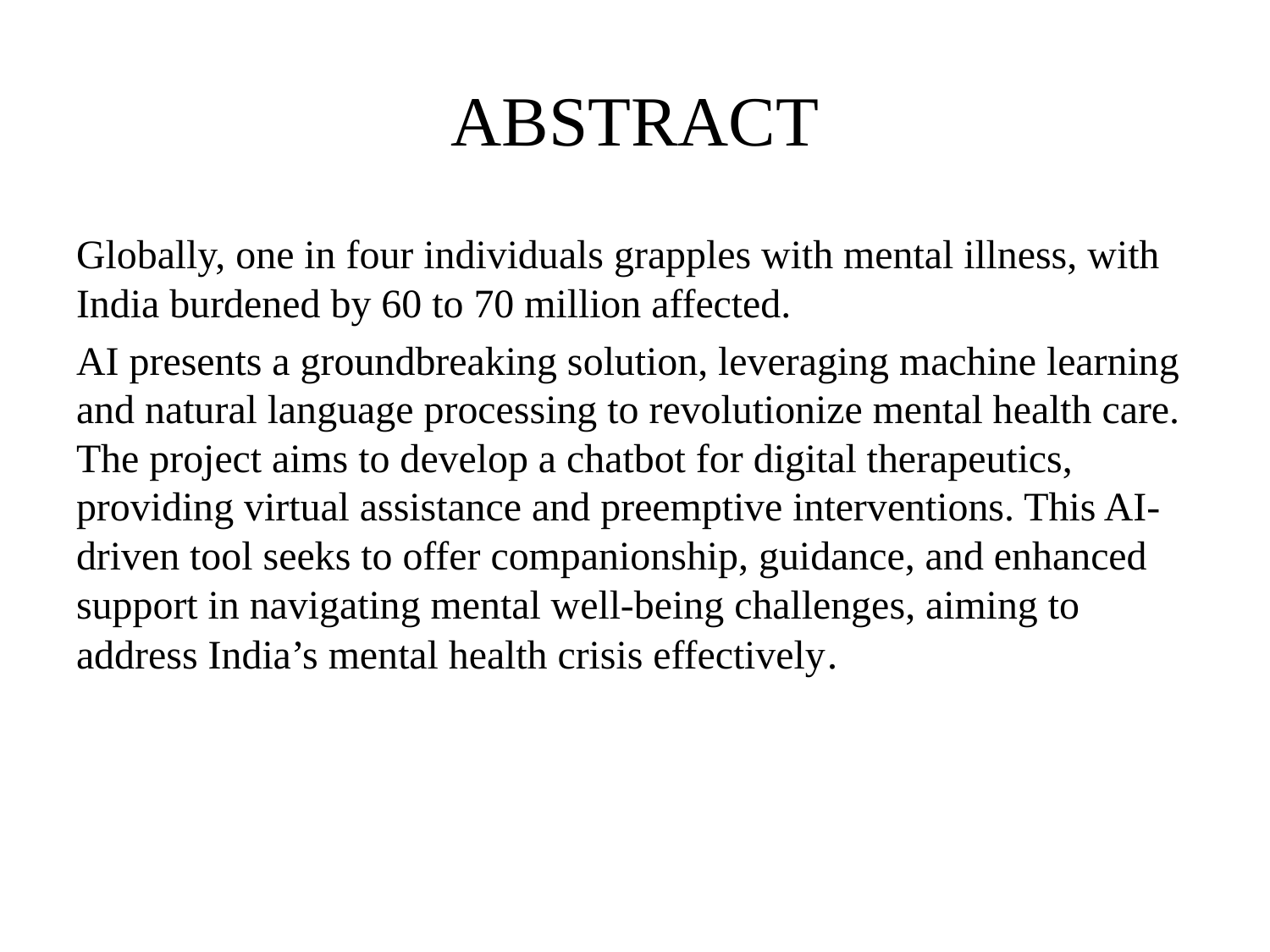

# ABSTRACT
Globally, one in four individuals grapples with mental illness, with India burdened by 60 to 70 million affected.
AI presents a groundbreaking solution, leveraging machine learning and natural language processing to revolutionize mental health care. The project aims to develop a chatbot for digital therapeutics, providing virtual assistance and preemptive interventions. This AI-driven tool seeks to offer companionship, guidance, and enhanced support in navigating mental well-being challenges, aiming to address India’s mental health crisis effectively.